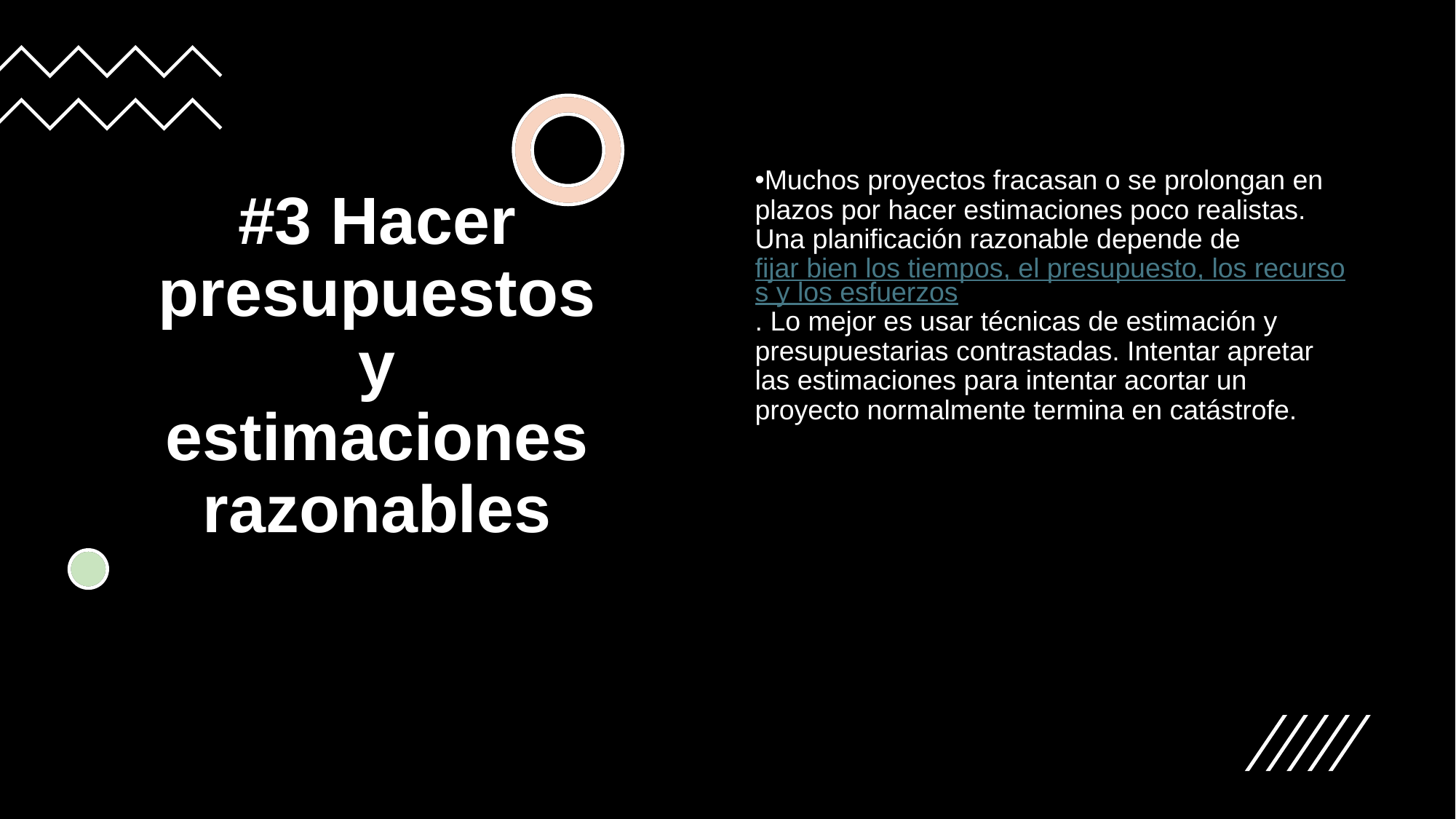

#3 Hacer presupuestos y estimaciones razonables

Muchos proyectos fracasan o se prolongan en plazos por hacer estimaciones poco realistas. Una planificación razonable depende de fijar bien los tiempos, el presupuesto, los recursos y los esfuerzos. Lo mejor es usar técnicas de estimación y presupuestarias contrastadas. Intentar apretar las estimaciones para intentar acortar un proyecto normalmente termina en catástrofe.